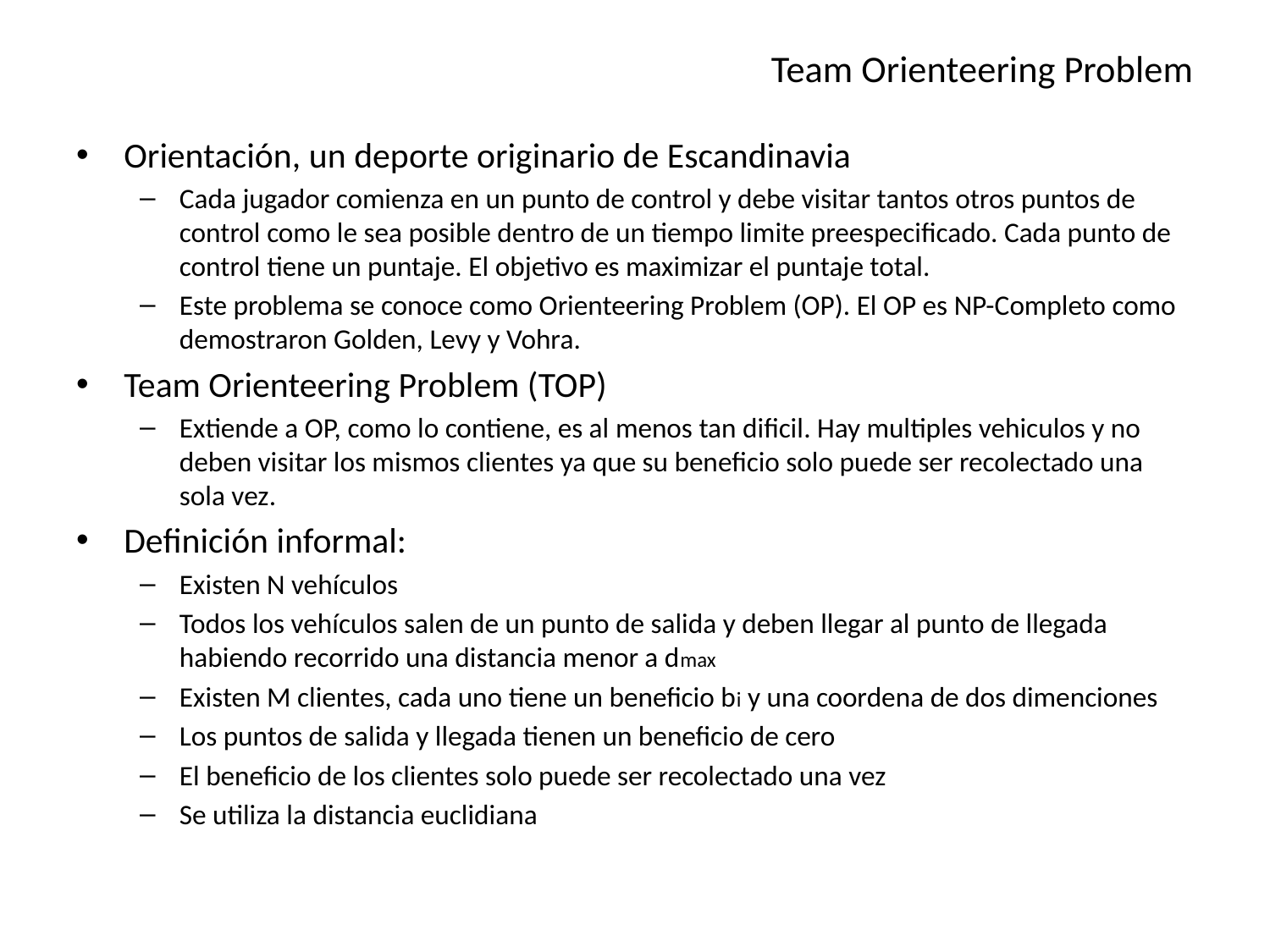

# Team Orienteering Problem
Orientación, un deporte originario de Escandinavia
Cada jugador comienza en un punto de control y debe visitar tantos otros puntos de control como le sea posible dentro de un tiempo limite preespecificado. Cada punto de control tiene un puntaje. El objetivo es maximizar el puntaje total.
Este problema se conoce como Orienteering Problem (OP). El OP es NP-Completo como demostraron Golden, Levy y Vohra.
Team Orienteering Problem (TOP)
Extiende a OP, como lo contiene, es al menos tan dificil. Hay multiples vehiculos y no deben visitar los mismos clientes ya que su beneficio solo puede ser recolectado una sola vez.
Definición informal:
Existen N vehículos
Todos los vehículos salen de un punto de salida y deben llegar al punto de llegada habiendo recorrido una distancia menor a dmax
Existen M clientes, cada uno tiene un beneficio bi y una coordena de dos dimenciones
Los puntos de salida y llegada tienen un beneficio de cero
El beneficio de los clientes solo puede ser recolectado una vez
Se utiliza la distancia euclidiana